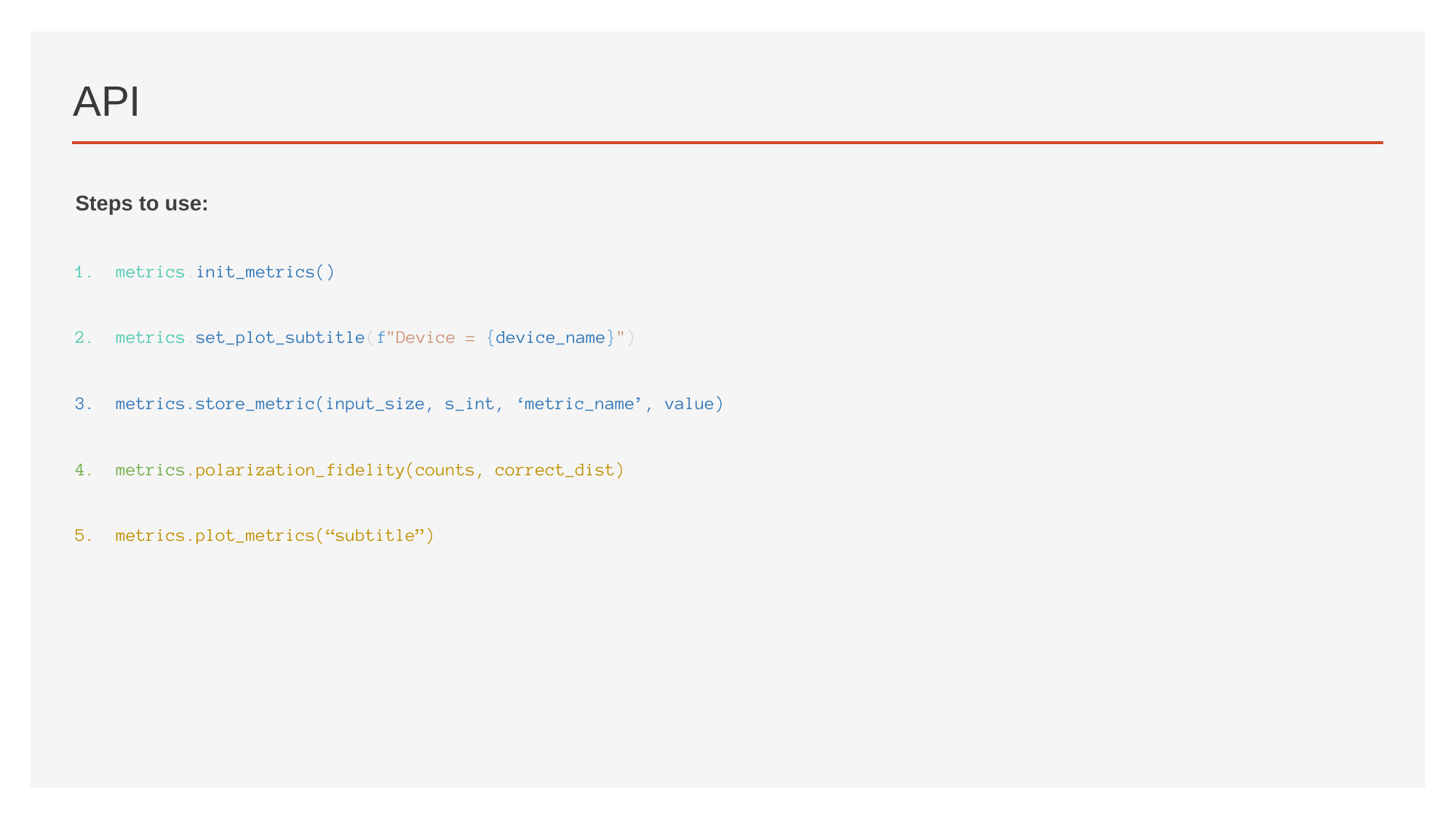

# API
Steps to use:
metrics.init_metrics()
metrics.set_plot_subtitle(f"Device = {device_name}")
metrics.store_metric(input_size, s_int, ‘metric_name’, value)
metrics.polarization_fidelity(counts, correct_dist)
metrics.plot_metrics(“subtitle”)